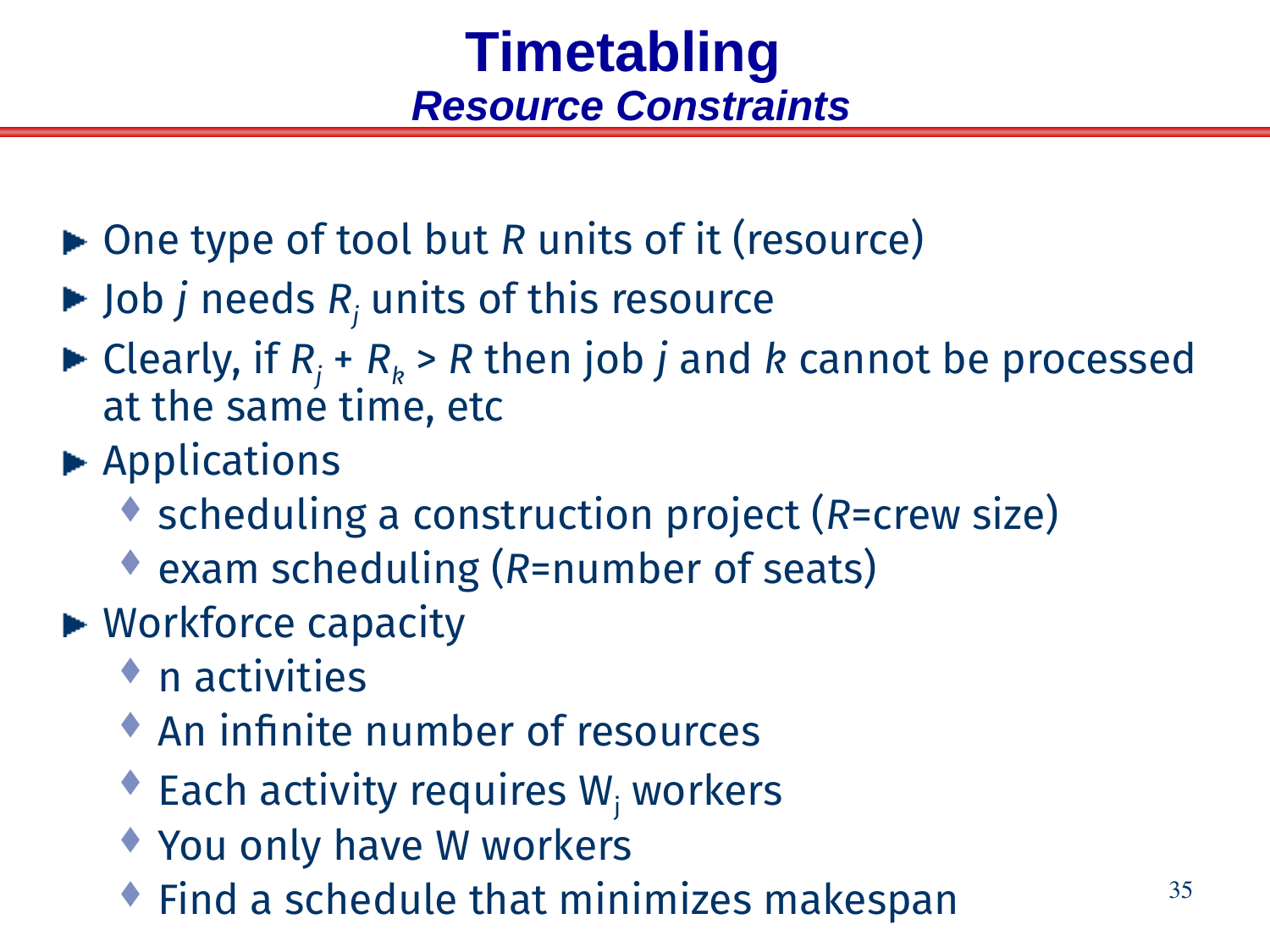

# Timetabling Resource Constraints
One type of tool but R units of it (resource)
Job j needs Rj units of this resource
Clearly, if Rj + Rk > R then job j and k cannot be processed at the same time, etc
Applications
scheduling a construction project (R=crew size)
exam scheduling (R=number of seats)
Workforce capacity
n activities
An infinite number of resources
Each activity requires Wj workers
You only have W workers
Find a schedule that minimizes makespan
35